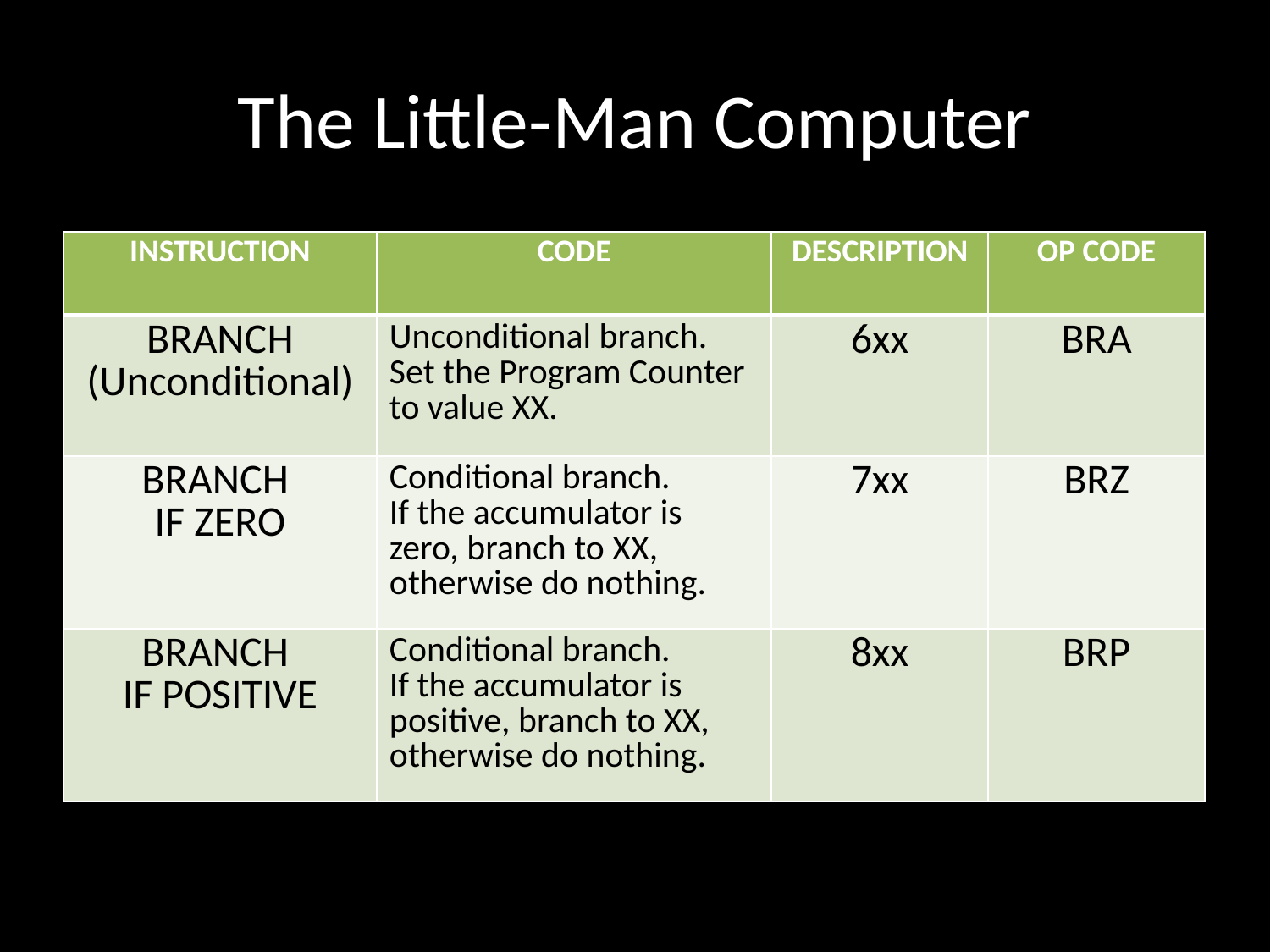

# The Little-Man Computer
| INSTRUCTION | CODE | DESCRIPTION | OP CODE |
| --- | --- | --- | --- |
| BRANCH (Unconditional) | Unconditional branch. Set the Program Counter to value XX. | 6xx | BRA |
| BRANCH IF ZERO | Conditional branch. If the accumulator is zero, branch to XX, otherwise do nothing. | 7xx | BRZ |
| BRANCH IF POSITIVE | Conditional branch. If the accumulator is positive, branch to XX, otherwise do nothing. | 8xx | BRP |